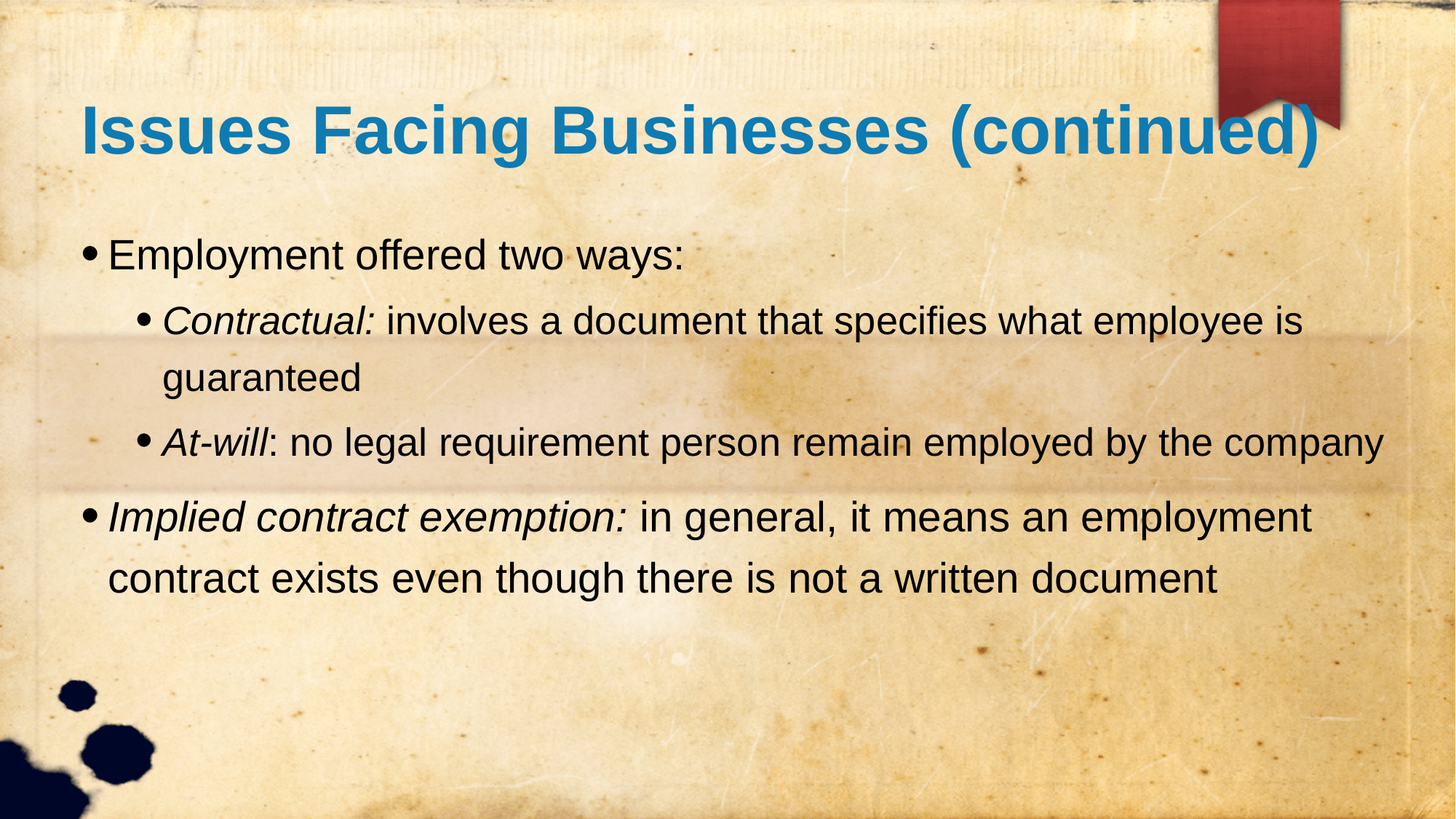

Issues Facing Businesses (continued)
Employment offered two ways:
Contractual: involves a document that specifies what employee is guaranteed
At-will: no legal requirement person remain employed by the company
Implied contract exemption: in general, it means an employment contract exists even though there is not a written document